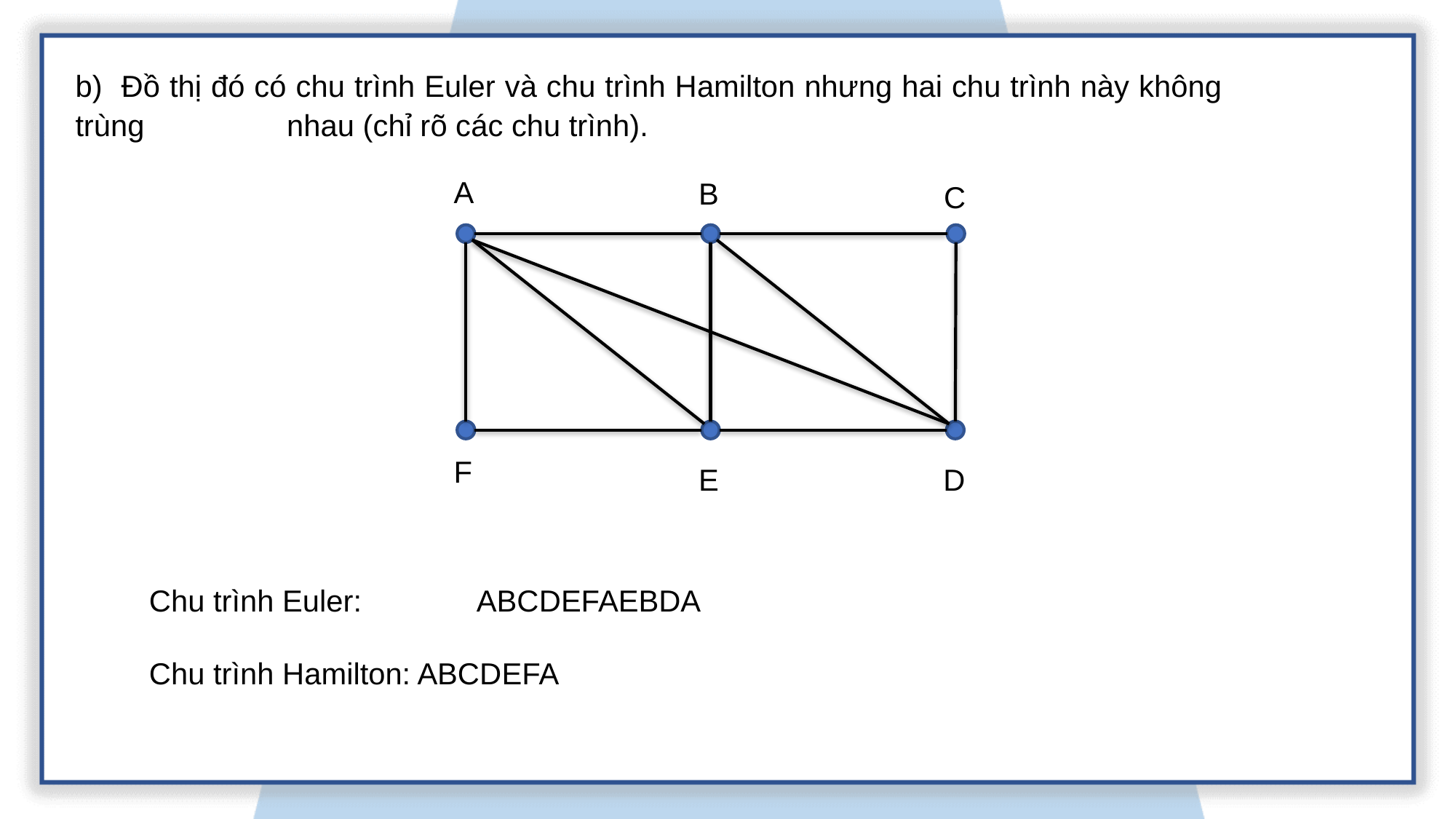

b)  Đồ thị đó có chu trình Euler và chu trình Hamilton nhưng hai chu trình này không trùng                 nhau (chỉ rõ các chu trình).
A
B
C

F
E
D
Chu trình Euler: 	ABCDEFAEBDA

Chu trình Hamilton: ABCDEFA